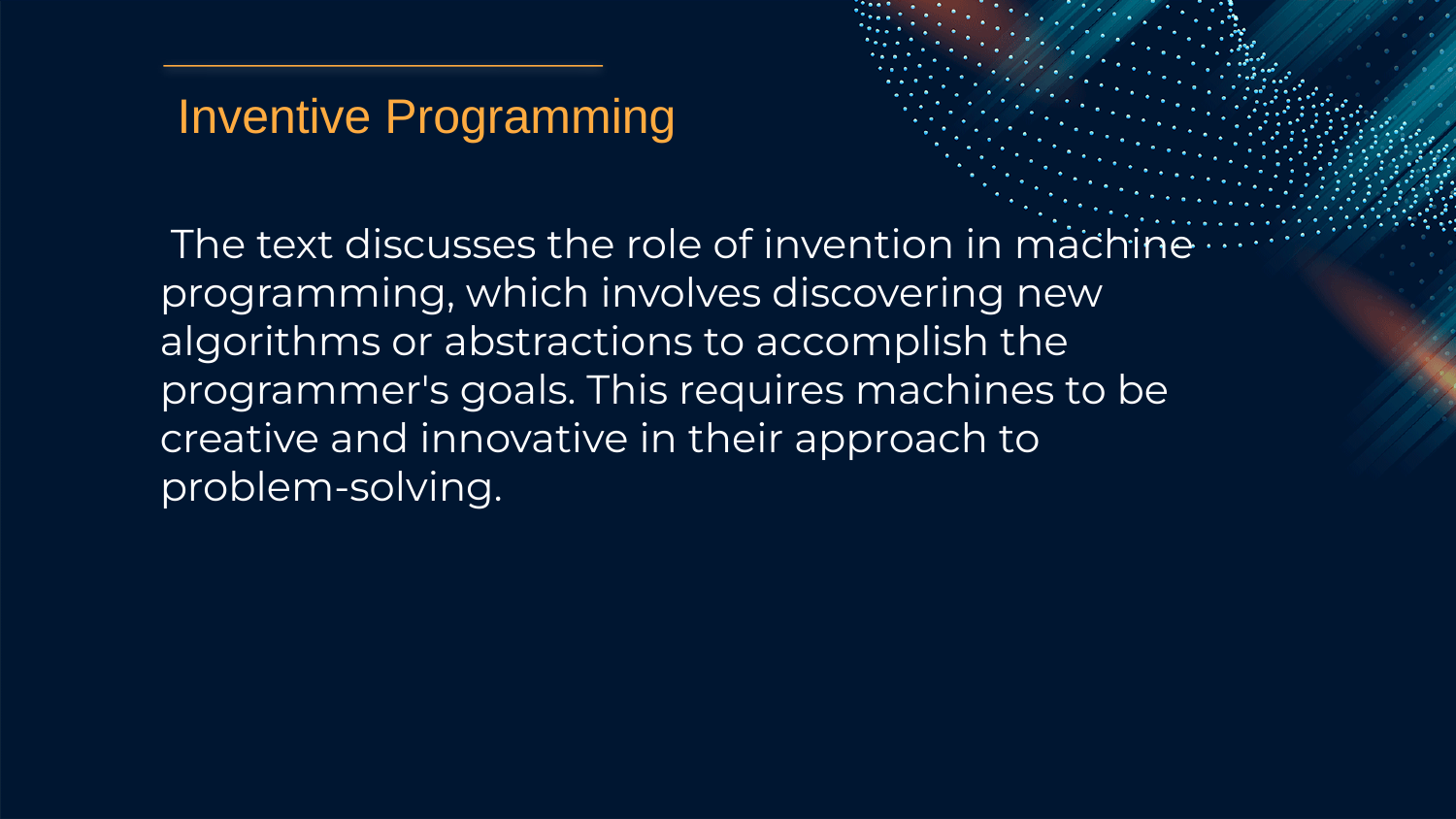

Inventive Programming
 The text discusses the role of invention in machine programming, which involves discovering new algorithms or abstractions to accomplish the programmer's goals. This requires machines to be creative and innovative in their approach to problem-solving.